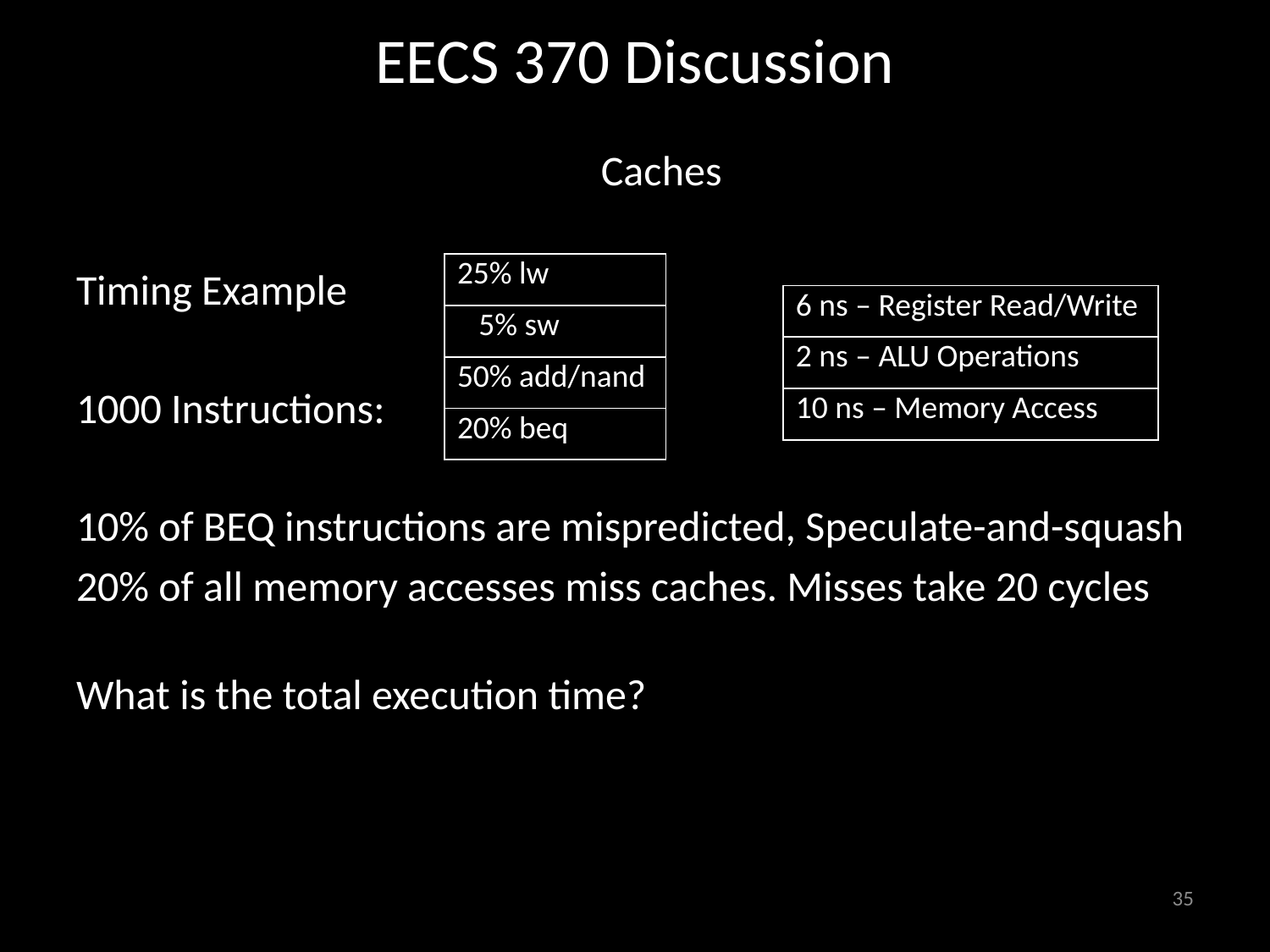

# EECS 370 Discussion
Caches

Timing Example

1000 Instructions:

10% of BEQ instructions are mispredicted, Speculate-and-squash
20% of all memory accesses miss caches. Misses take 20 cycles

What is the total execution time?

| 25% lw |
| --- |
| 5% sw |
| 50% add/nand |
| 20% beq |
| 6 ns – Register Read/Write |
| --- |
| 2 ns – ALU Operations |
| 10 ns – Memory Access |
35